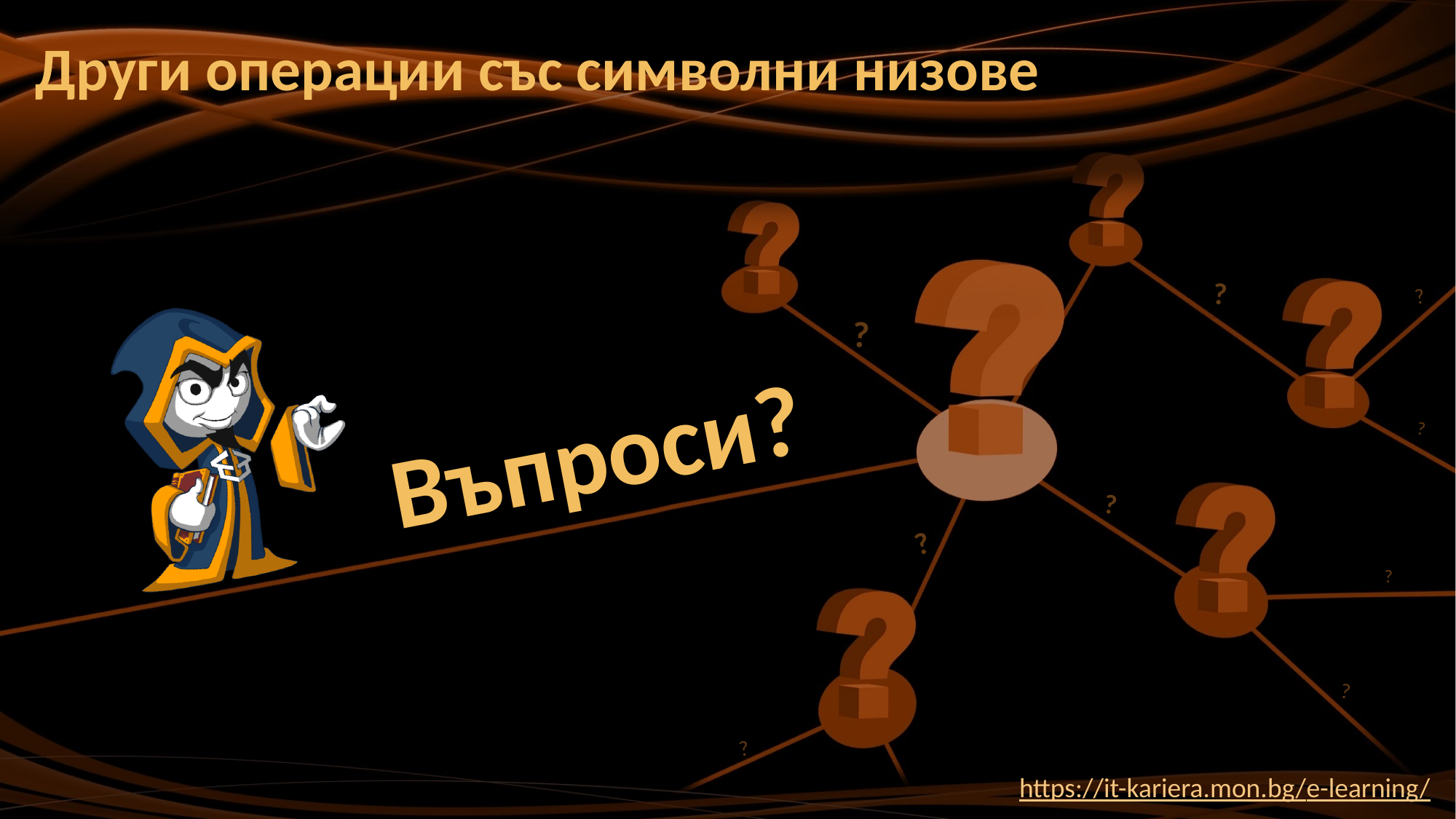

# Други операции със символни низове
https://it-kariera.mon.bg/e-learning/